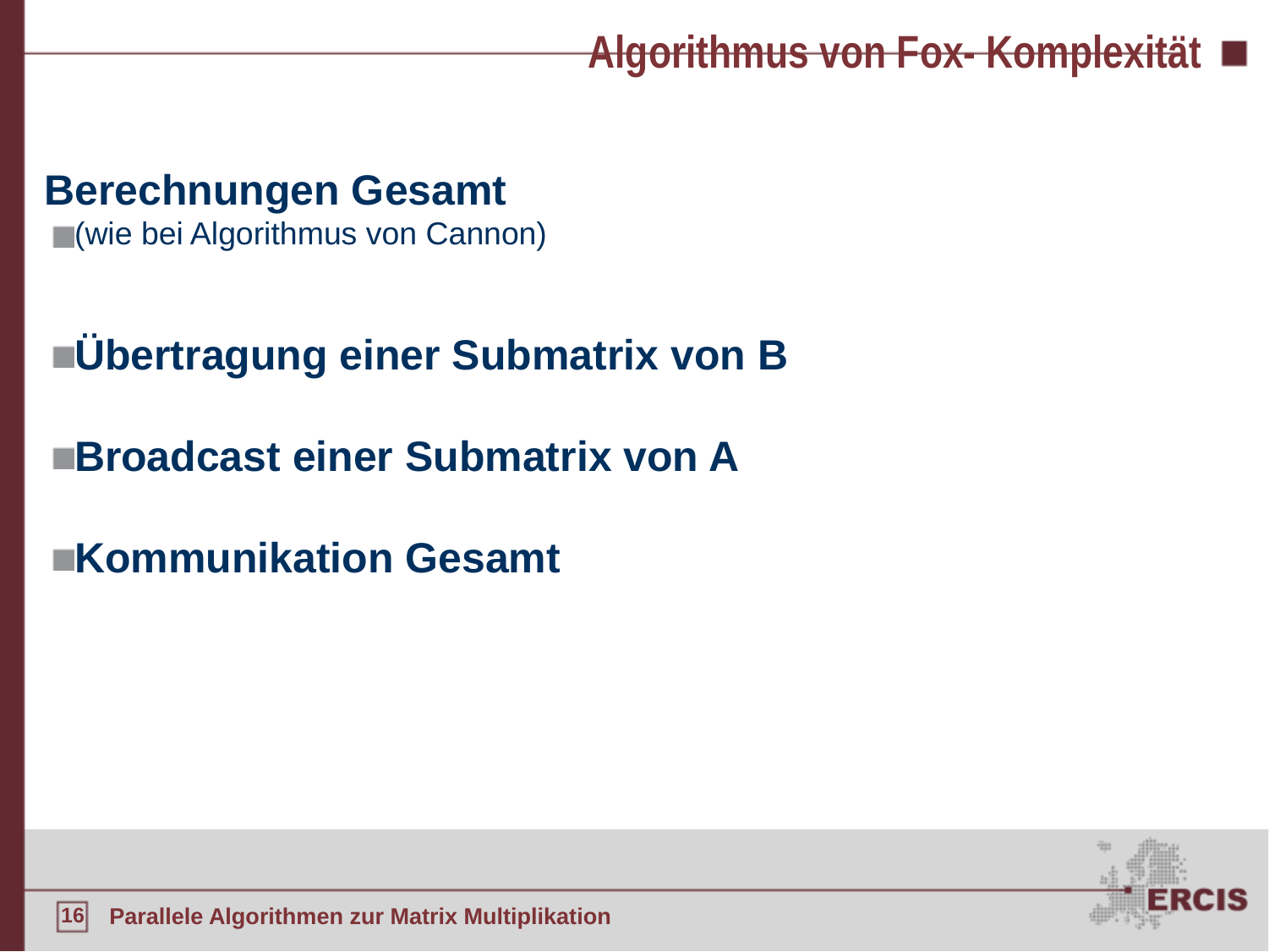

Algorithmus von Fox- Komplexität
Berechnungen Gesamt
(wie bei Algorithmus von Cannon)

Übertragung einer Submatrix von B

Broadcast einer Submatrix von A

Kommunikation Gesamt